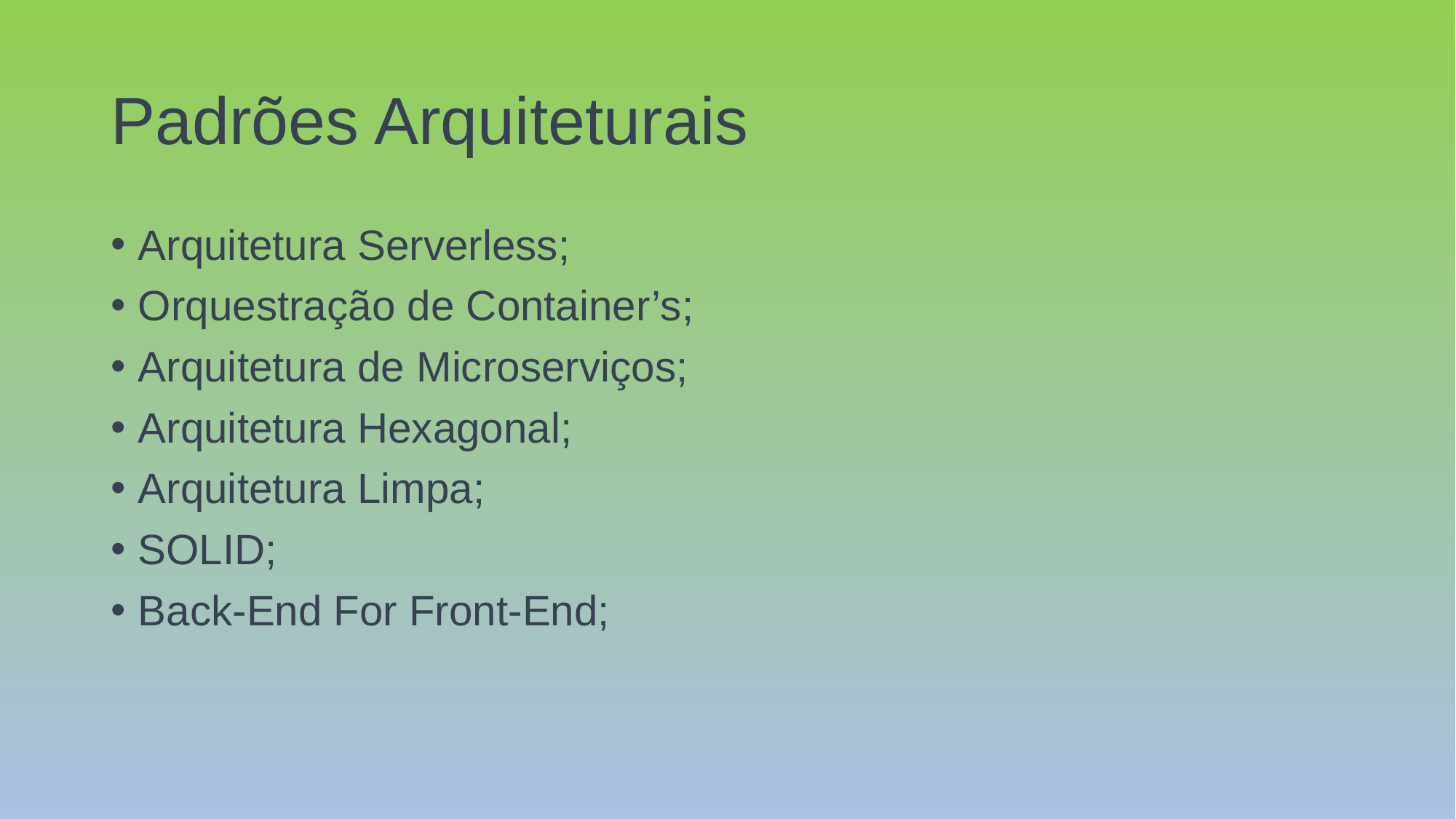

# Padrões Arquiteturais
Arquitetura Serverless;
Orquestração de Container’s;
Arquitetura de Microserviços;
Arquitetura Hexagonal;
Arquitetura Limpa;
SOLID;
Back-End For Front-End;